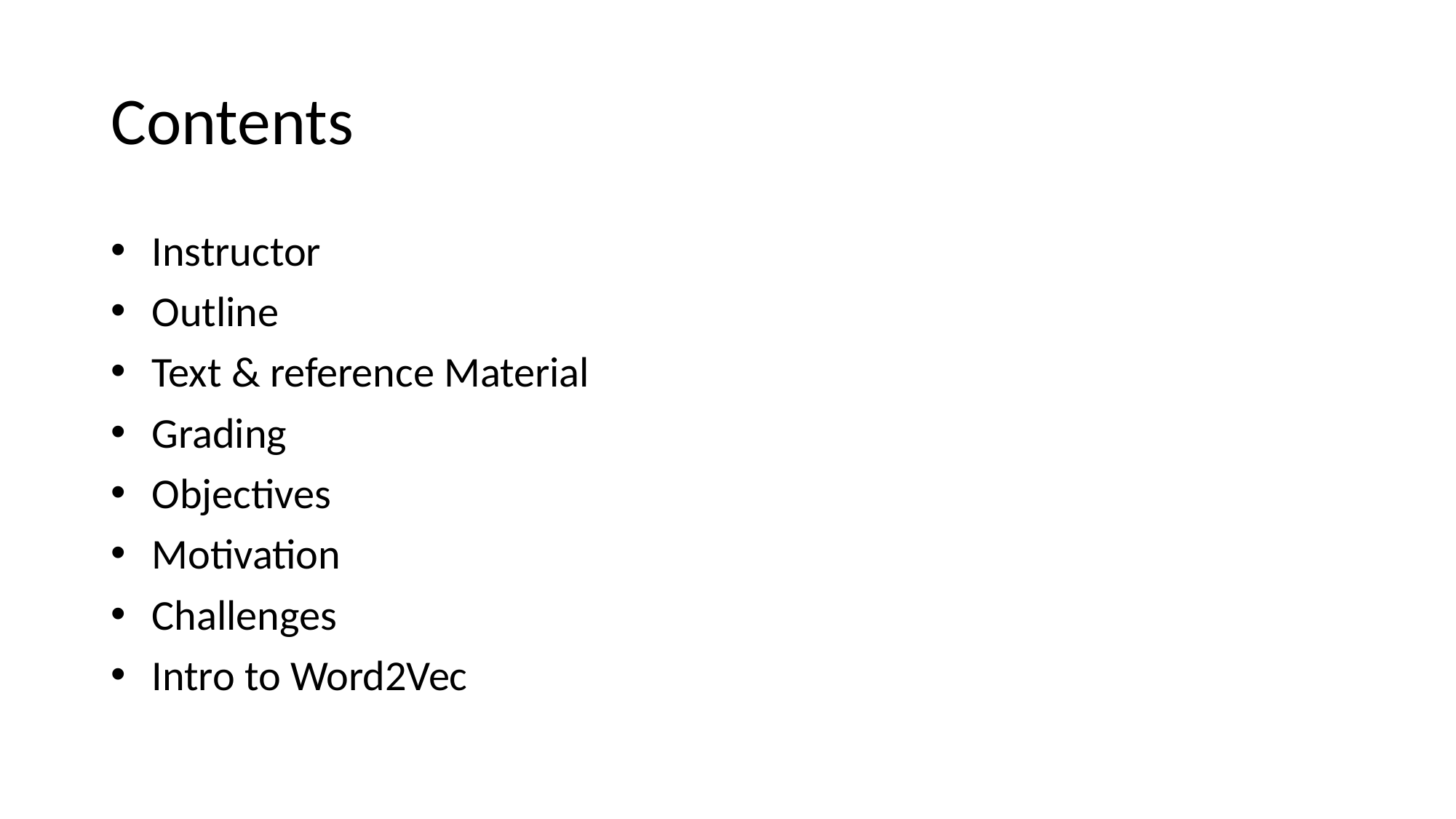

# Contents
Instructor
Outline
Text & reference Material
Grading
Objectives
Motivation
Challenges
Intro to Word2Vec